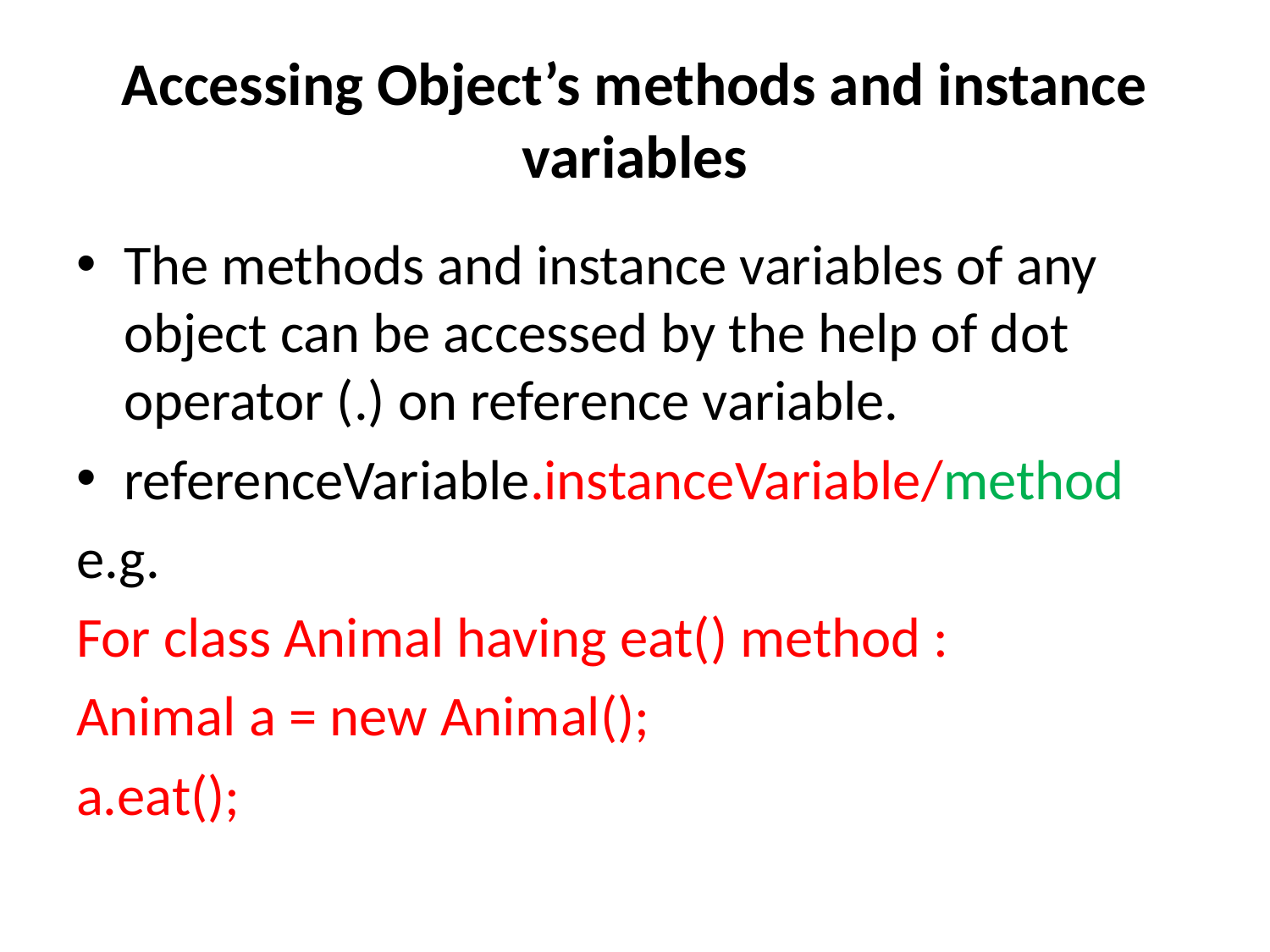

# Accessing Object’s methods and instance variables
The methods and instance variables of any object can be accessed by the help of dot operator (.) on reference variable.
referenceVariable.instanceVariable/method
e.g.
For class Animal having eat() method :
Animal a = new Animal();
a.eat();